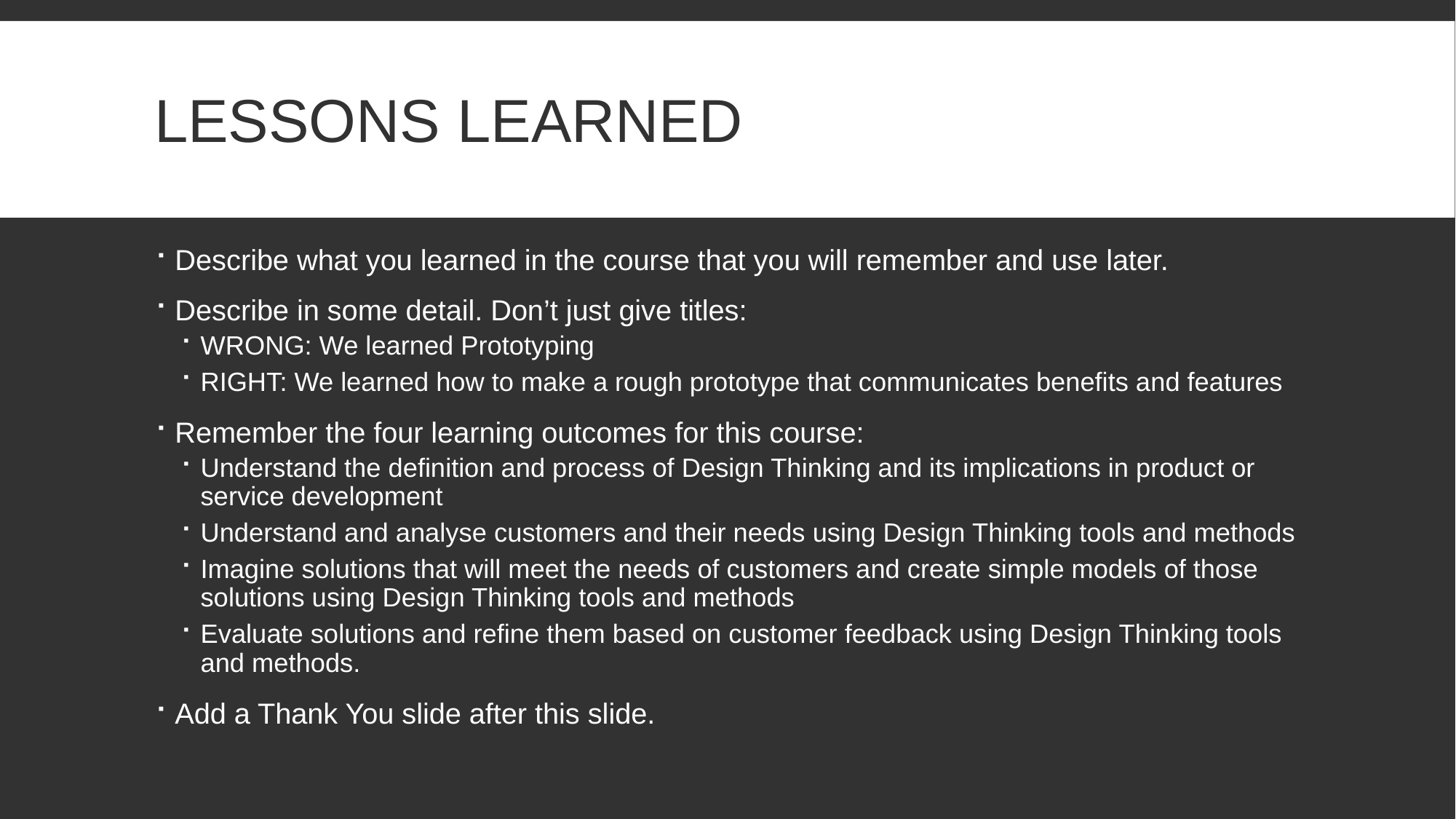

# Lessons learned
Describe what you learned in the course that you will remember and use later.
Describe in some detail. Don’t just give titles:
WRONG: We learned Prototyping
RIGHT: We learned how to make a rough prototype that communicates benefits and features
Remember the four learning outcomes for this course:
Understand the definition and process of Design Thinking and its implications in product or service development
Understand and analyse customers and their needs using Design Thinking tools and methods
Imagine solutions that will meet the needs of customers and create simple models of those solutions using Design Thinking tools and methods
Evaluate solutions and refine them based on customer feedback using Design Thinking tools and methods.
Add a Thank You slide after this slide.